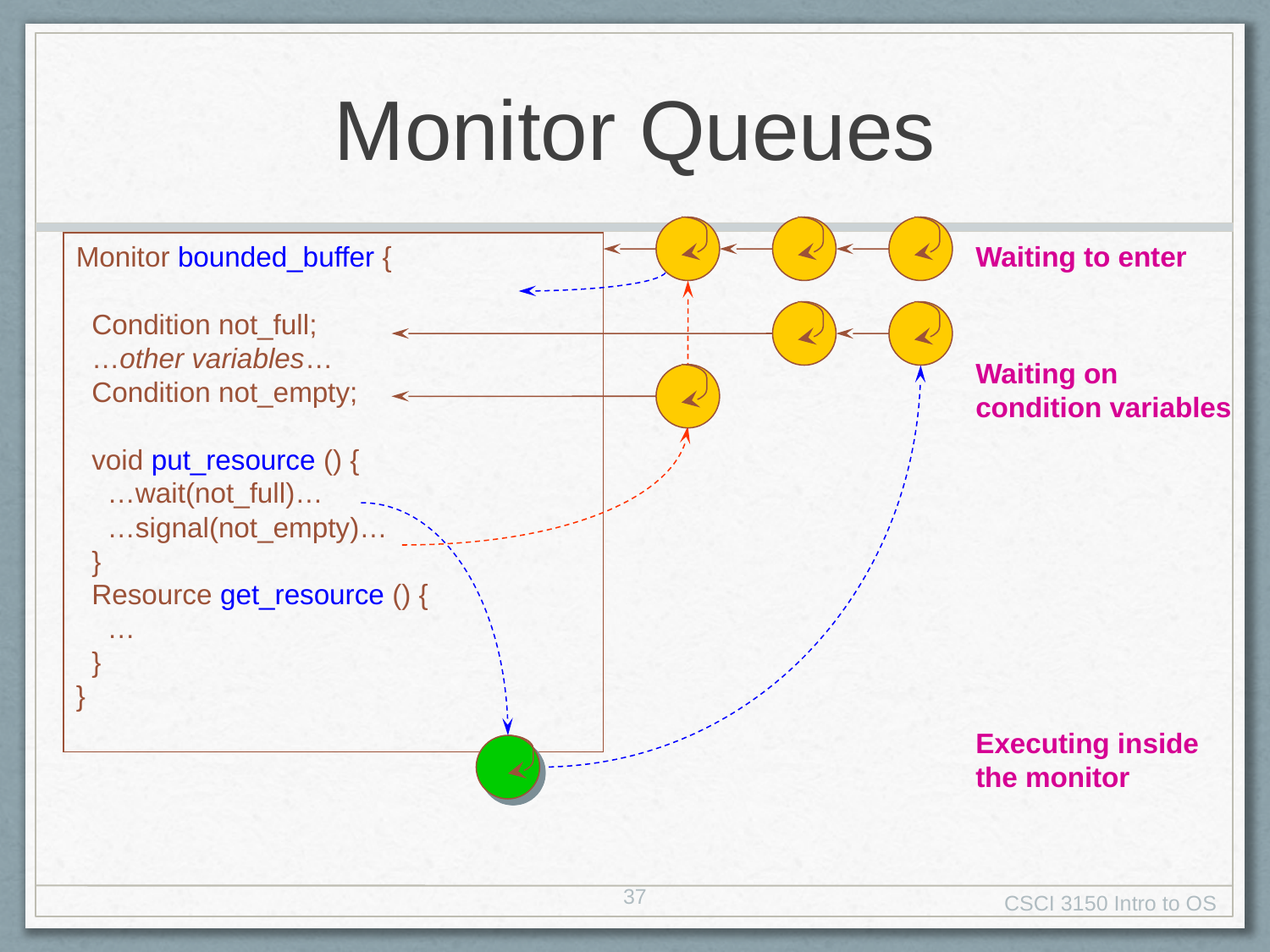

# Monitor Queues

Monitor bounded_buffer {

  Condition not_full;
  …other variables…
  Condition not_empty;

  void put_resource () {
    …wait(not_full)…
    …signal(not_empty)…
  }
  Resource get_resource () {
    …
  }
}

Waiting to enter

Waiting on condition variables

Executing inside the monitor

37
CSCI 3150 Intro to OS